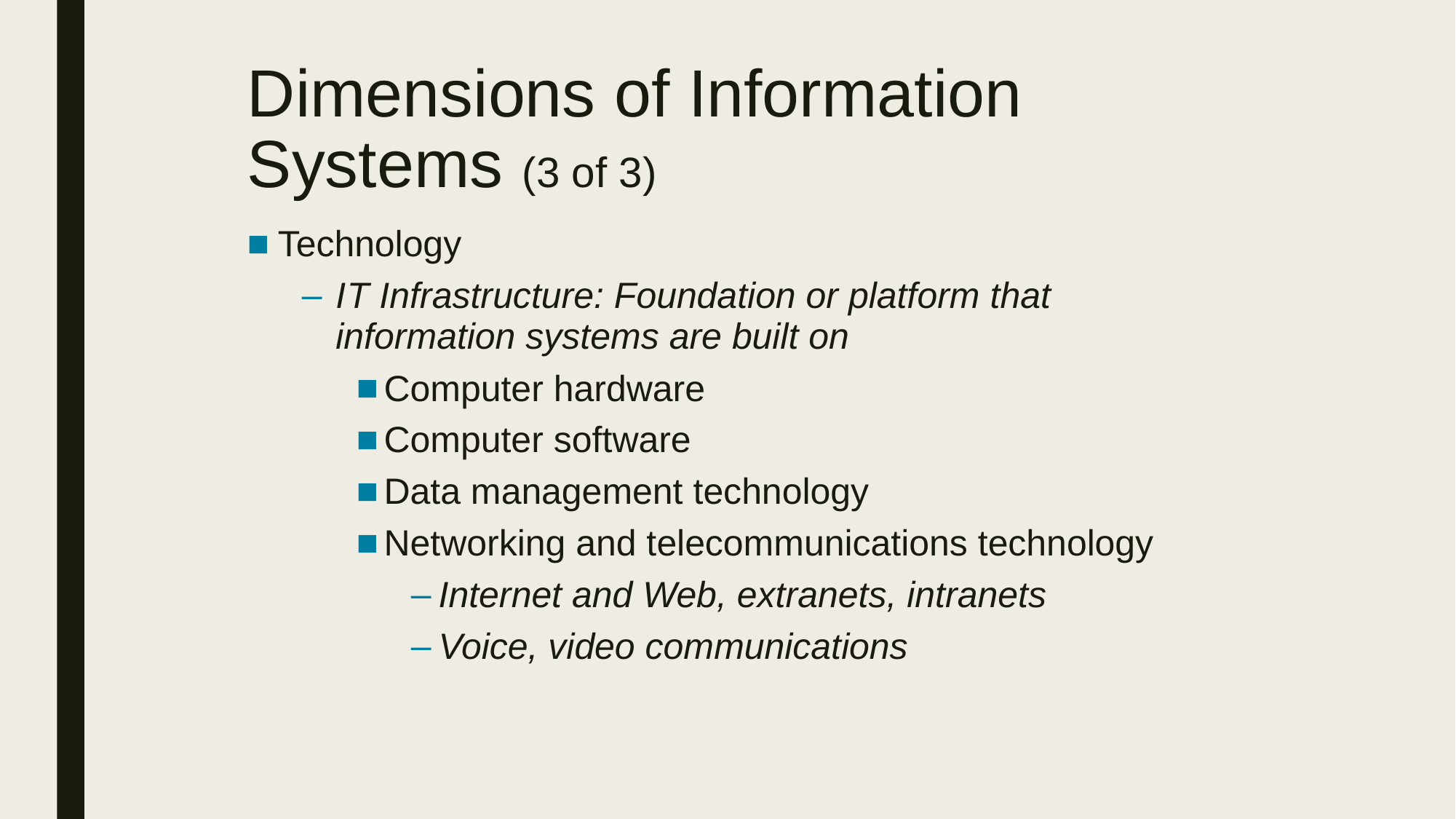

# Dimensions of Information Systems (3 of 3)
Technology
I T Infrastructure: Foundation or platform that information systems are built on
Computer hardware
Computer software
Data management technology
Networking and telecommunications technology
Internet and Web, extranets, intranets
Voice, video communications